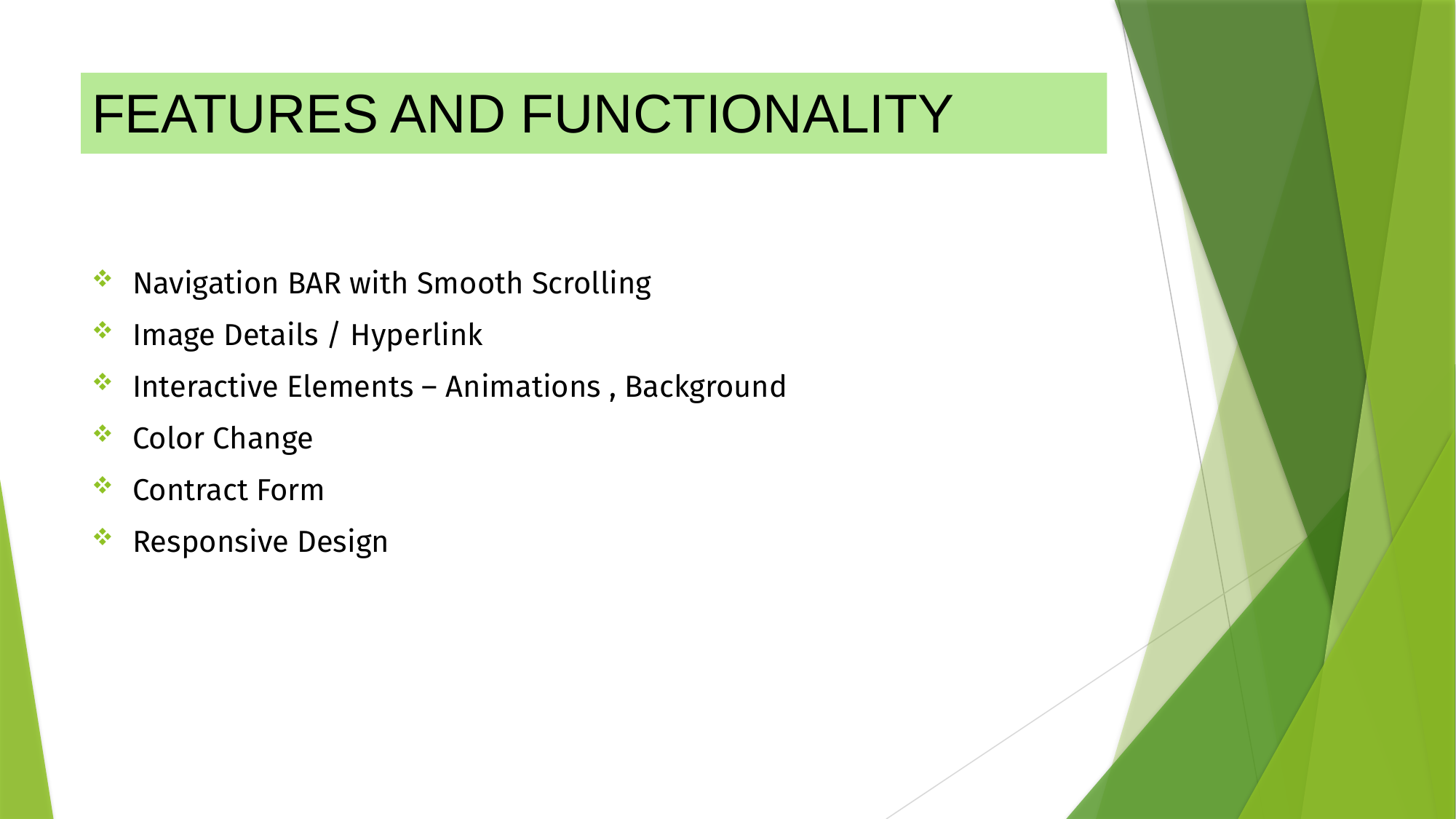

# FEATURES AND FUNCTIONALITY
Navigation BAR with Smooth Scrolling
Image Details / Hyperlink
Interactive Elements – Animations , Background
Color Change
Contract Form
Responsive Design